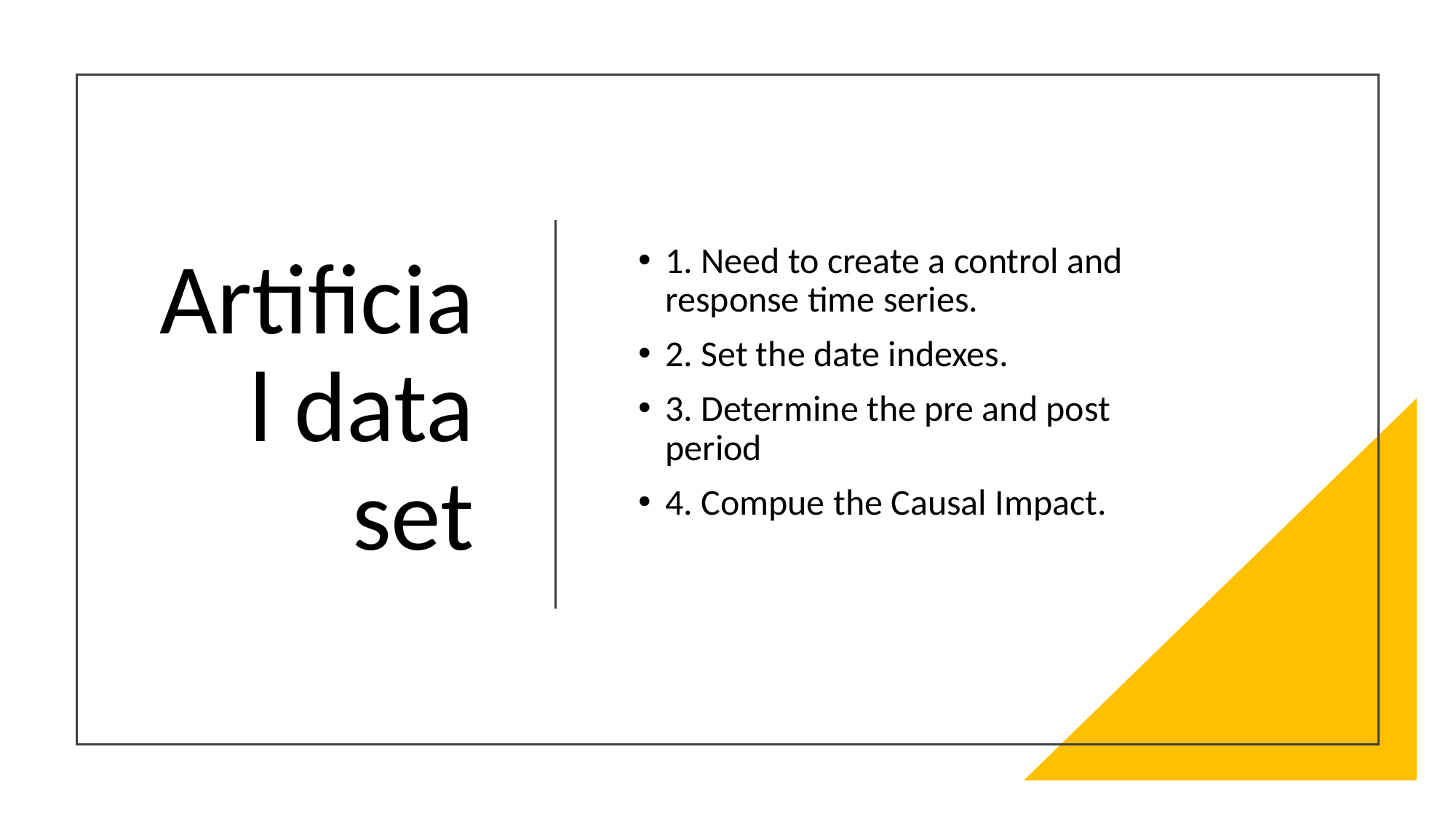

# Artificial data set
1. Need to create a control and response time series.
2. Set the date indexes.
3. Determine the pre and post period
4. Compue the Causal Impact.